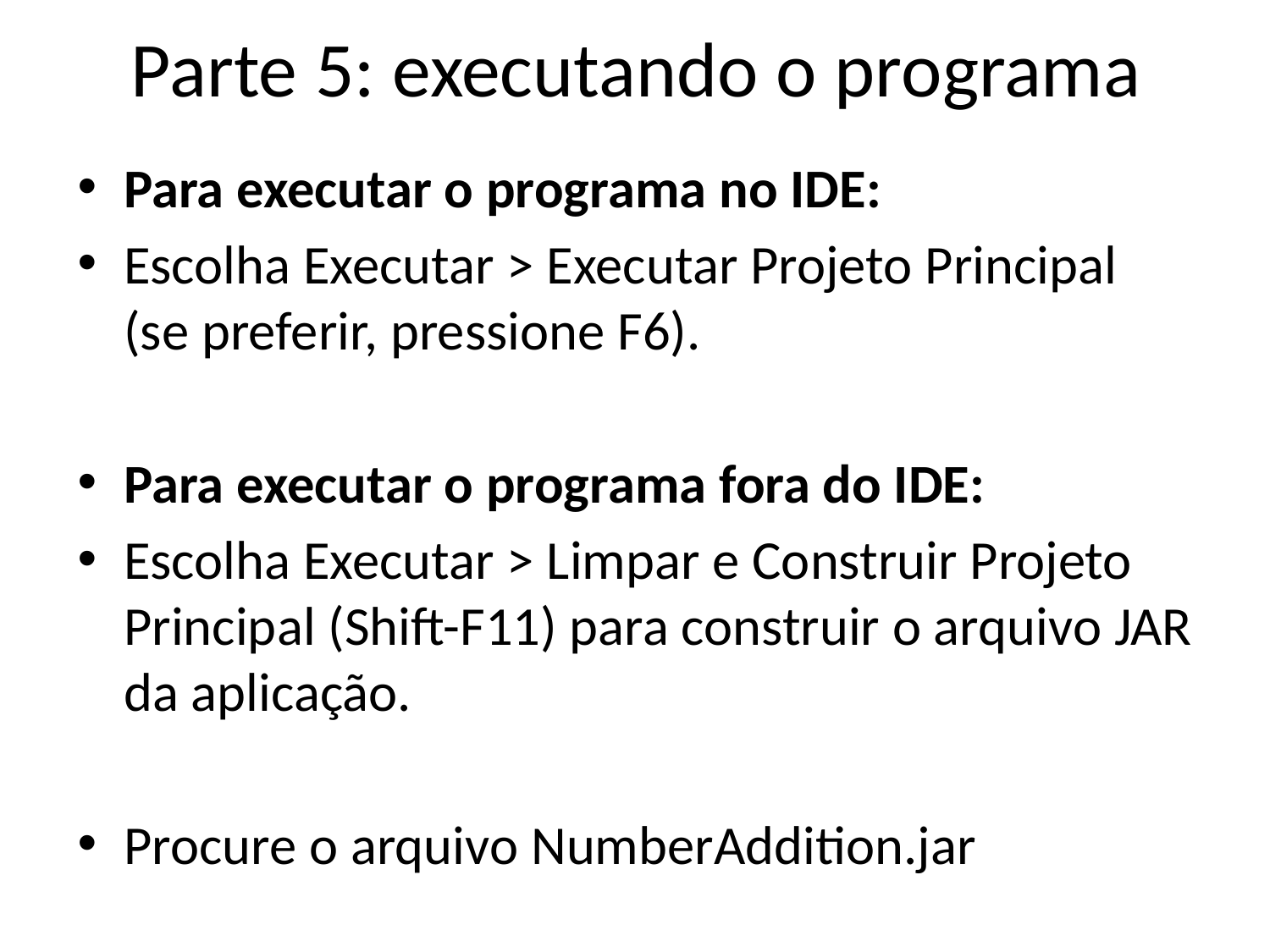

# Parte 5: executando o programa
Para executar o programa no IDE:
Escolha Executar > Executar Projeto Principal (se preferir, pressione F6).

Para executar o programa fora do IDE:
Escolha Executar > Limpar e Construir Projeto Principal (Shift-F11) para construir o arquivo JAR da aplicação.

Procure o arquivo NumberAddition.jar